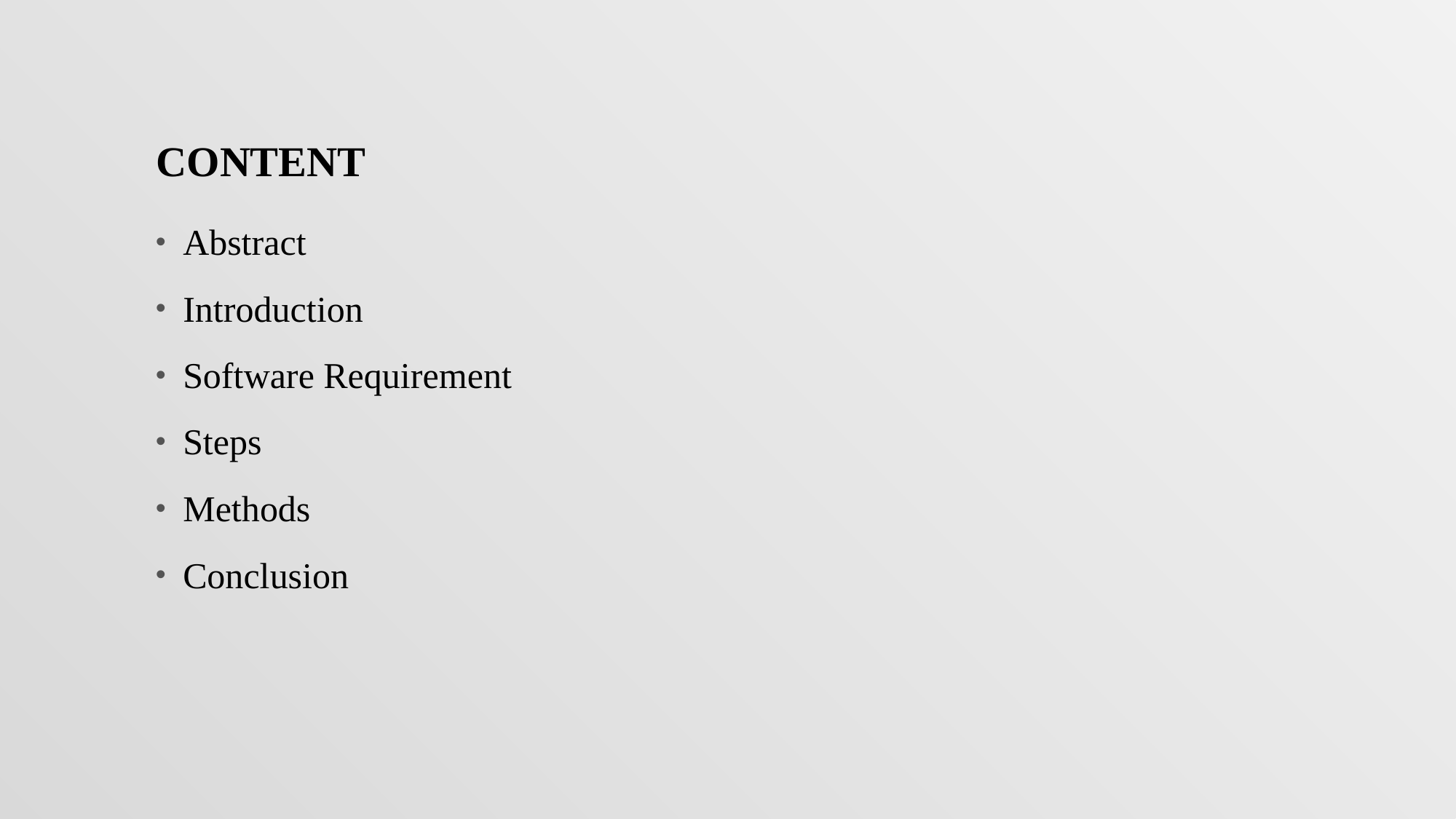

# Content
Abstract
Introduction
Software Requirement
Steps
Methods
Conclusion